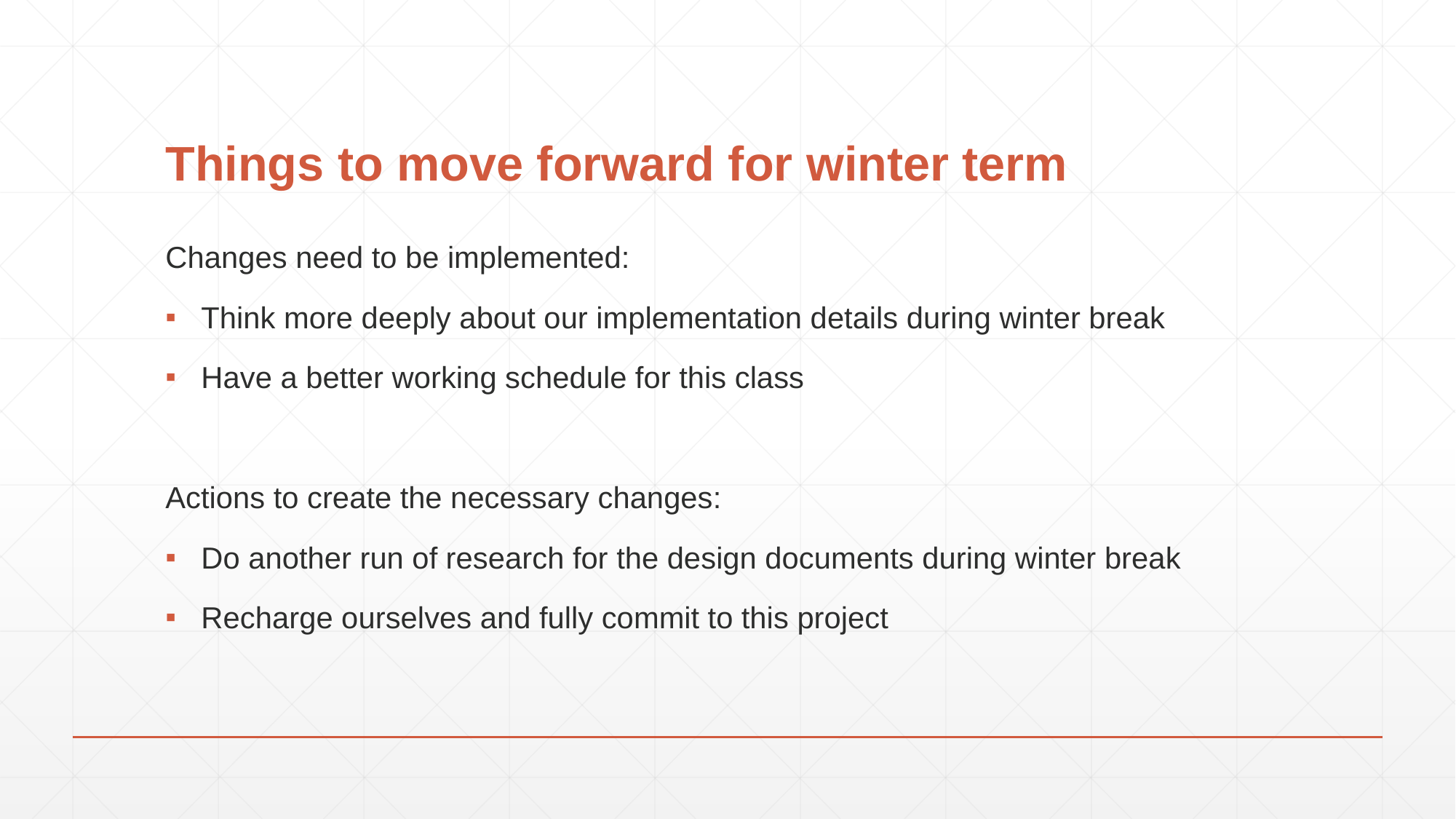

# Things to move forward for winter term
Changes need to be implemented:
 Think more deeply about our implementation details during winter break
 Have a better working schedule for this class

Actions to create the necessary changes:
 Do another run of research for the design documents during winter break
 Recharge ourselves and fully commit to this project